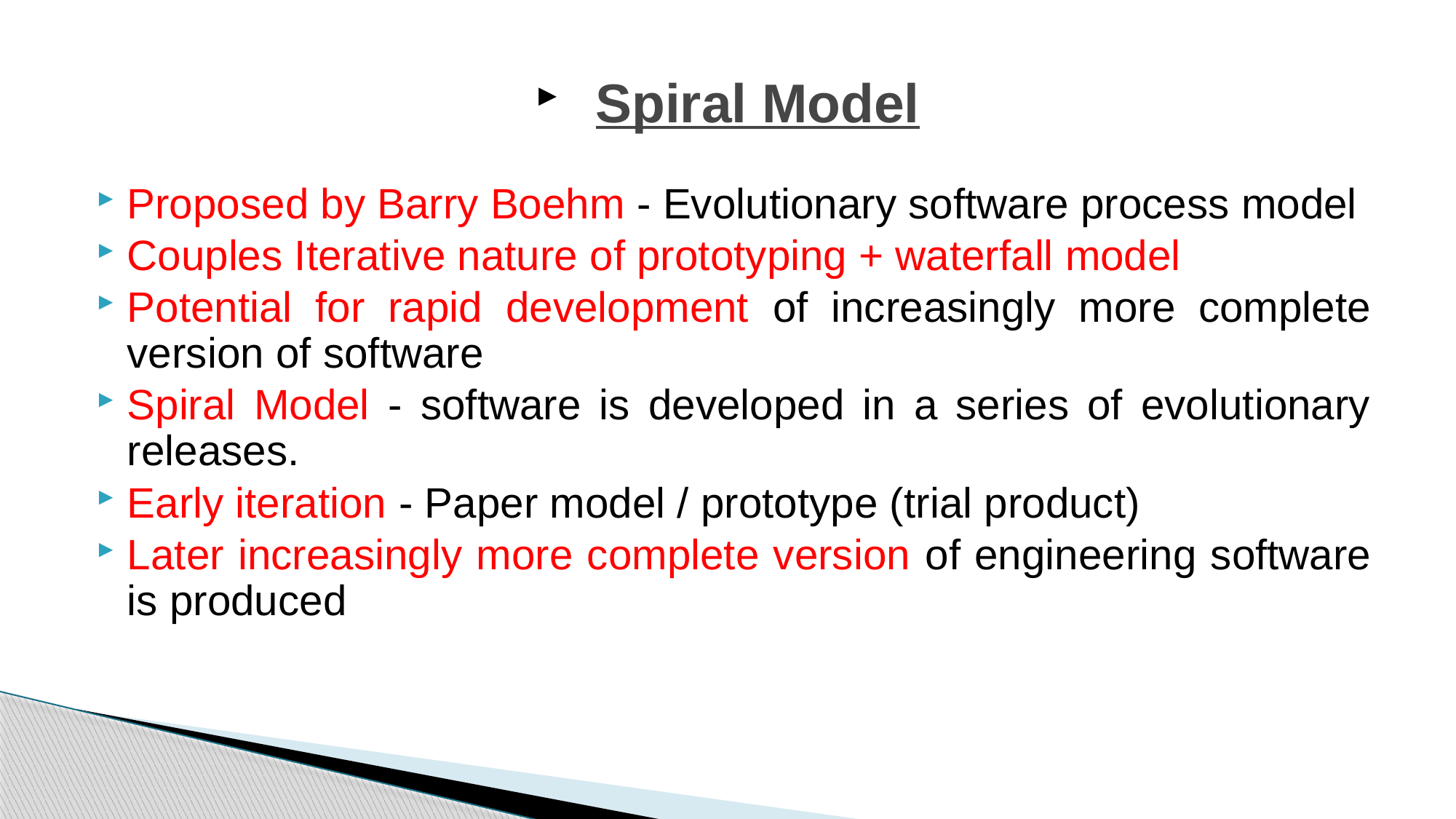

# Spiral Model
Proposed by Barry Boehm - Evolutionary software process model
Couples Iterative nature of prototyping + waterfall model
Potential for rapid development of increasingly more complete version of software
Spiral Model - software is developed in a series of evolutionary releases.
Early iteration - Paper model / prototype (trial product)
Later increasingly more complete version of engineering software is produced